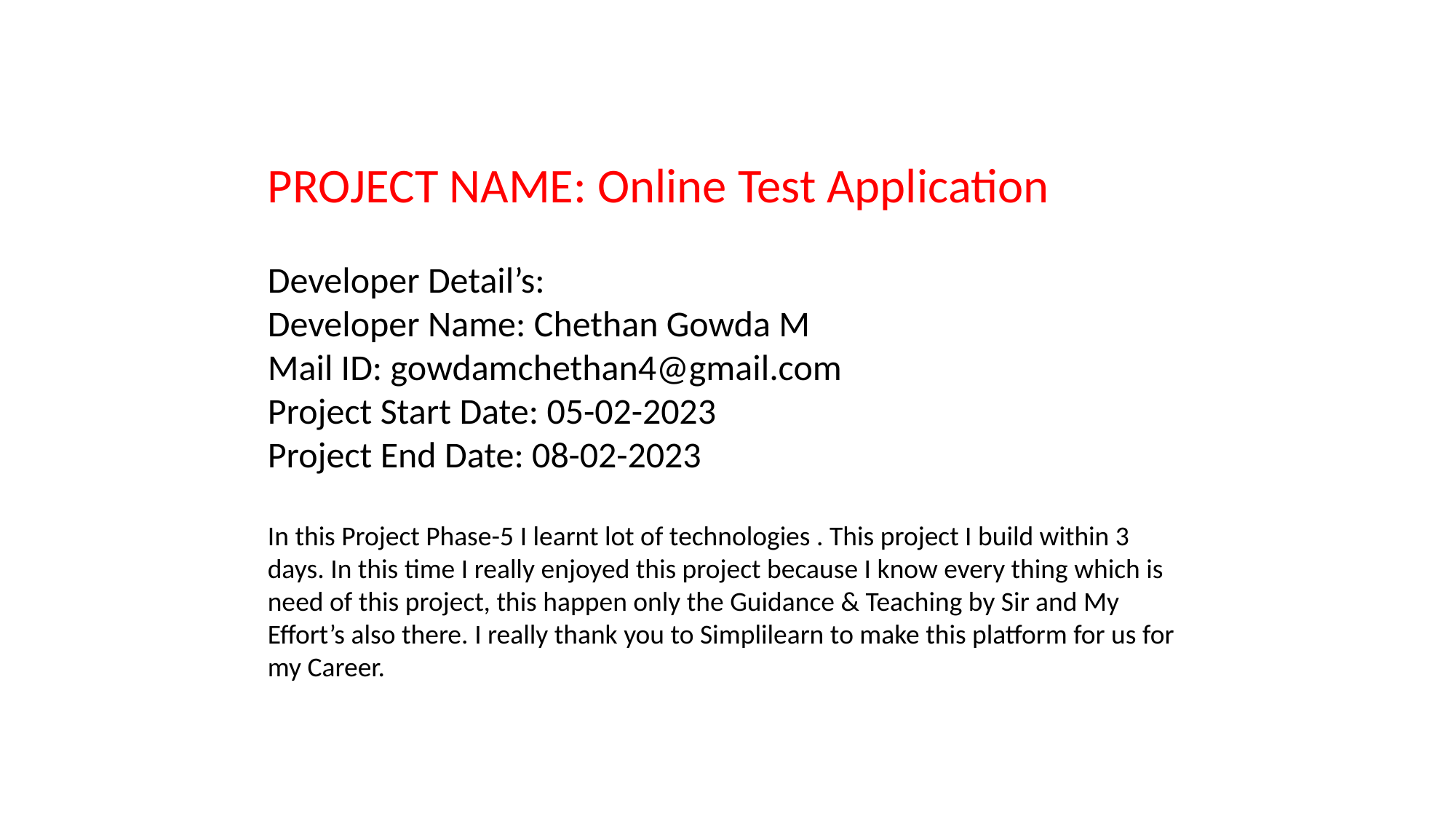

PROJECT NAME: Online Test Application

Developer Detail’s:
Developer Name: Chethan Gowda M
Mail ID: gowdamchethan4@gmail.com
Project Start Date: 05-02-2023
Project End Date: 08-02-2023

In this Project Phase-5 I learnt lot of technologies . This project I build within 3 days. In this time I really enjoyed this project because I know every thing which is need of this project, this happen only the Guidance & Teaching by Sir and My Effort’s also there. I really thank you to Simplilearn to make this platform for us for my Career.